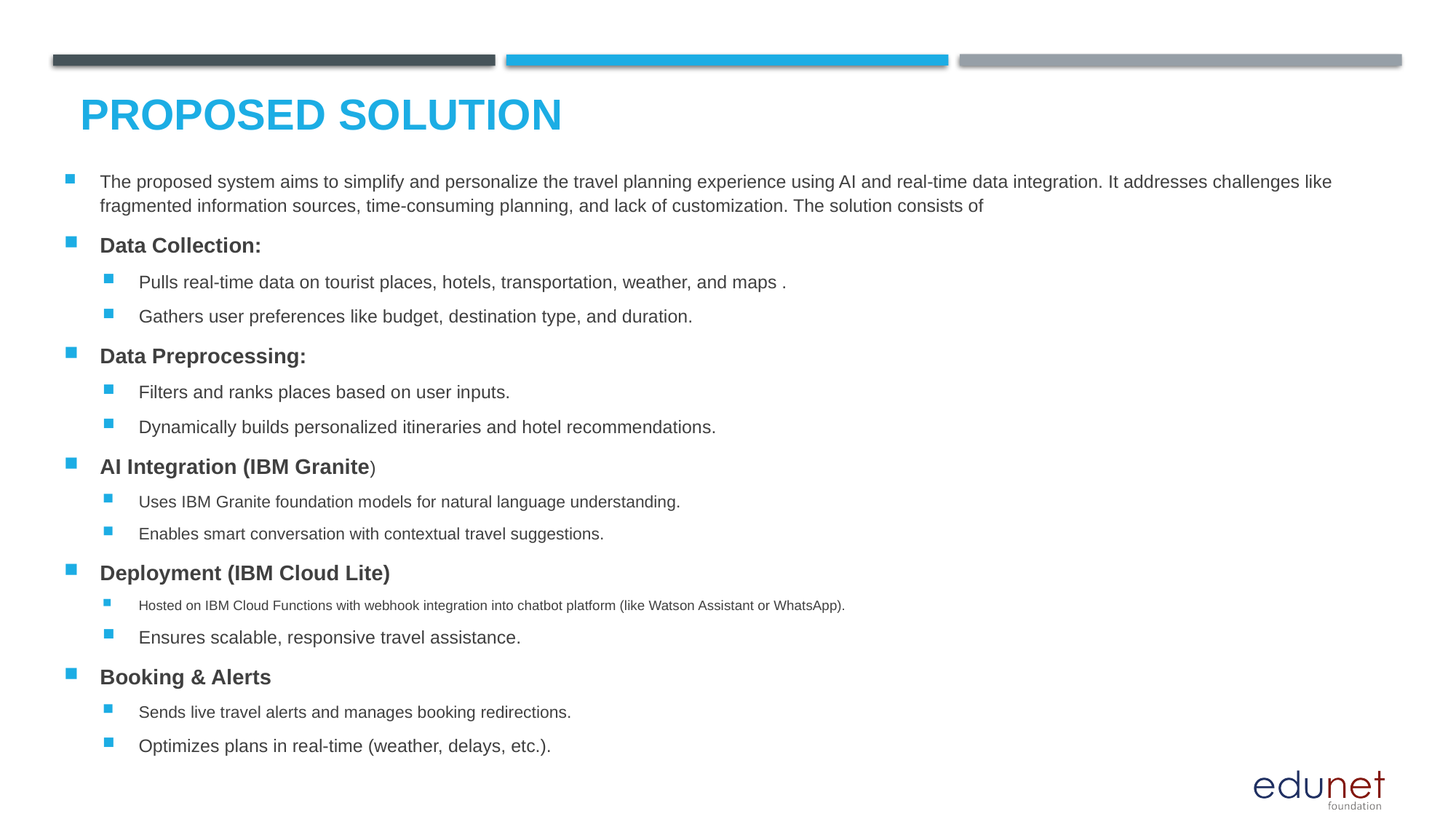

# Proposed Solution

The proposed system aims to simplify and personalize the travel planning experience using AI and real-time data integration. It addresses challenges like fragmented information sources, time-consuming planning, and lack of customization. The solution consists of
Data Collection:
Pulls real-time data on tourist places, hotels, transportation, weather, and maps .
Gathers user preferences like budget, destination type, and duration.
Data Preprocessing:
Filters and ranks places based on user inputs.
Dynamically builds personalized itineraries and hotel recommendations.
AI Integration (IBM Granite)
Uses IBM Granite foundation models for natural language understanding.
Enables smart conversation with contextual travel suggestions.
Deployment (IBM Cloud Lite)
Hosted on IBM Cloud Functions with webhook integration into chatbot platform (like Watson Assistant or WhatsApp).
Ensures scalable, responsive travel assistance.
Booking & Alerts
Sends live travel alerts and manages booking redirections.
Optimizes plans in real-time (weather, delays, etc.).